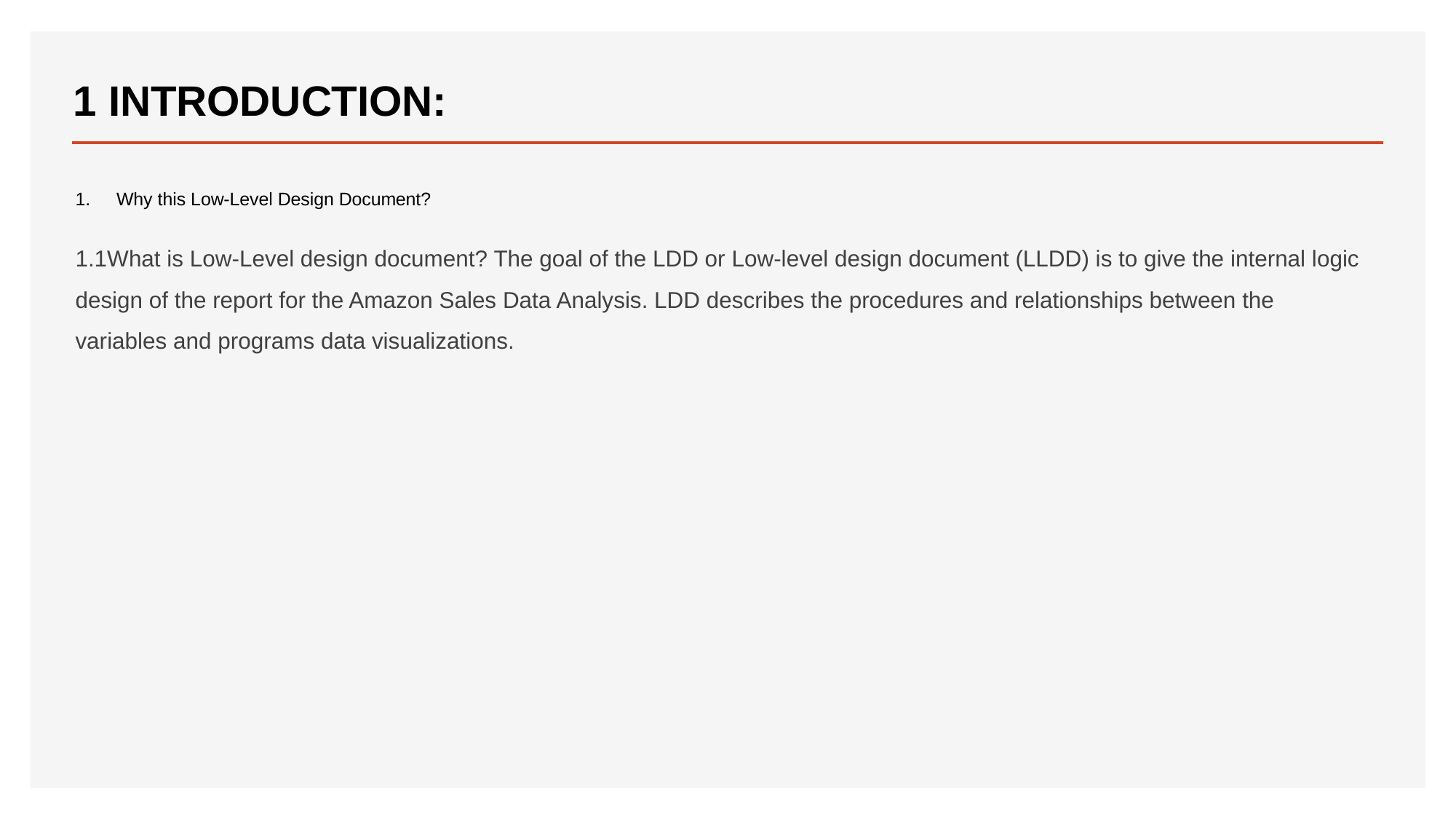

# 1 INTRODUCTION:
Why this Low-Level Design Document?
1.1What is Low-Level design document? The goal of the LDD or Low-level design document (LLDD) is to give the internal logic design of the report for the Amazon Sales Data Analysis. LDD describes the procedures and relationships between the variables and programs data visualizations.